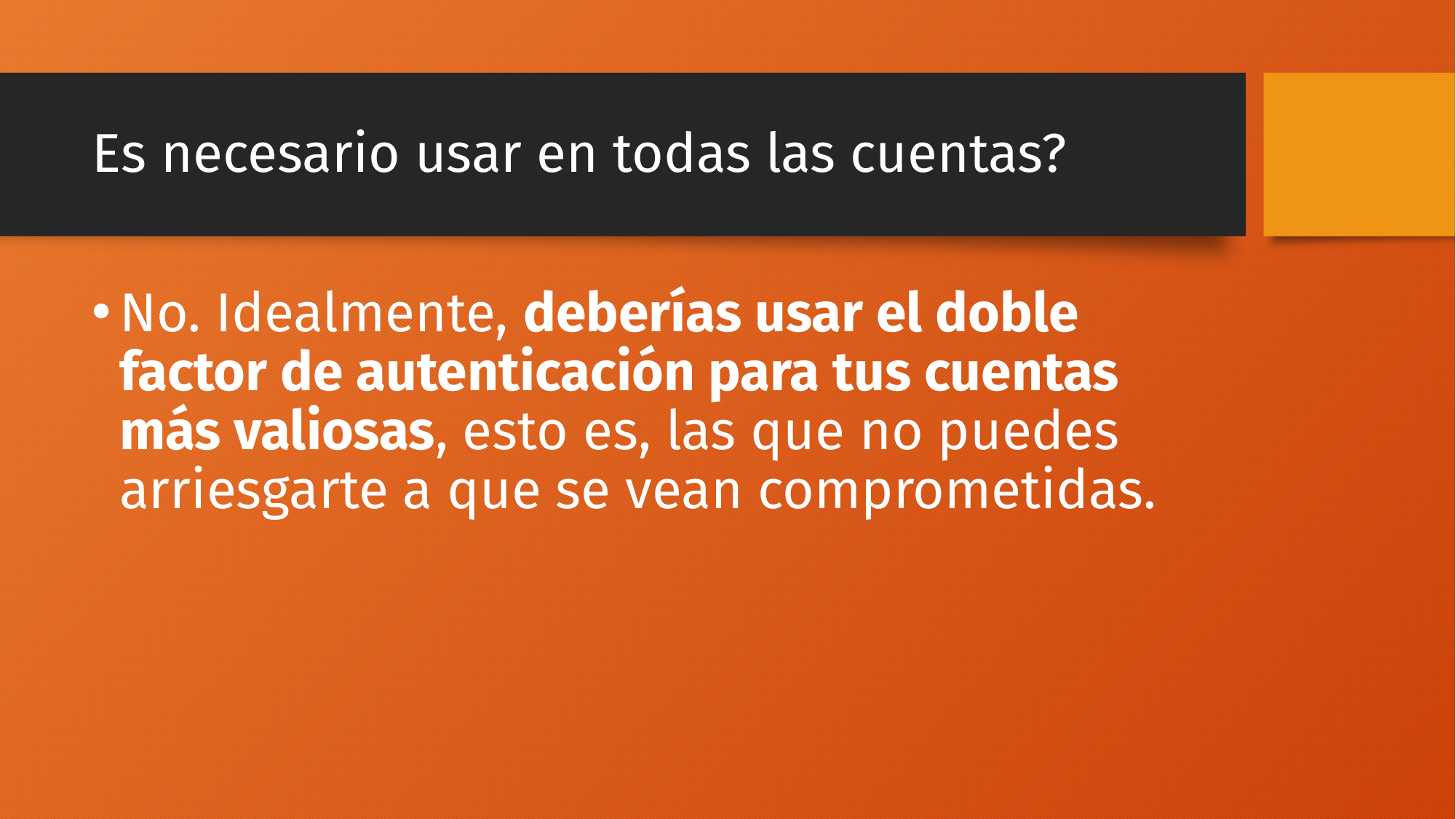

# Es necesario usar en todas las cuentas?
No. Idealmente, deberías usar el doble factor de autenticación para tus cuentas más valiosas, esto es, las que no puedes arriesgarte a que se vean comprometidas.